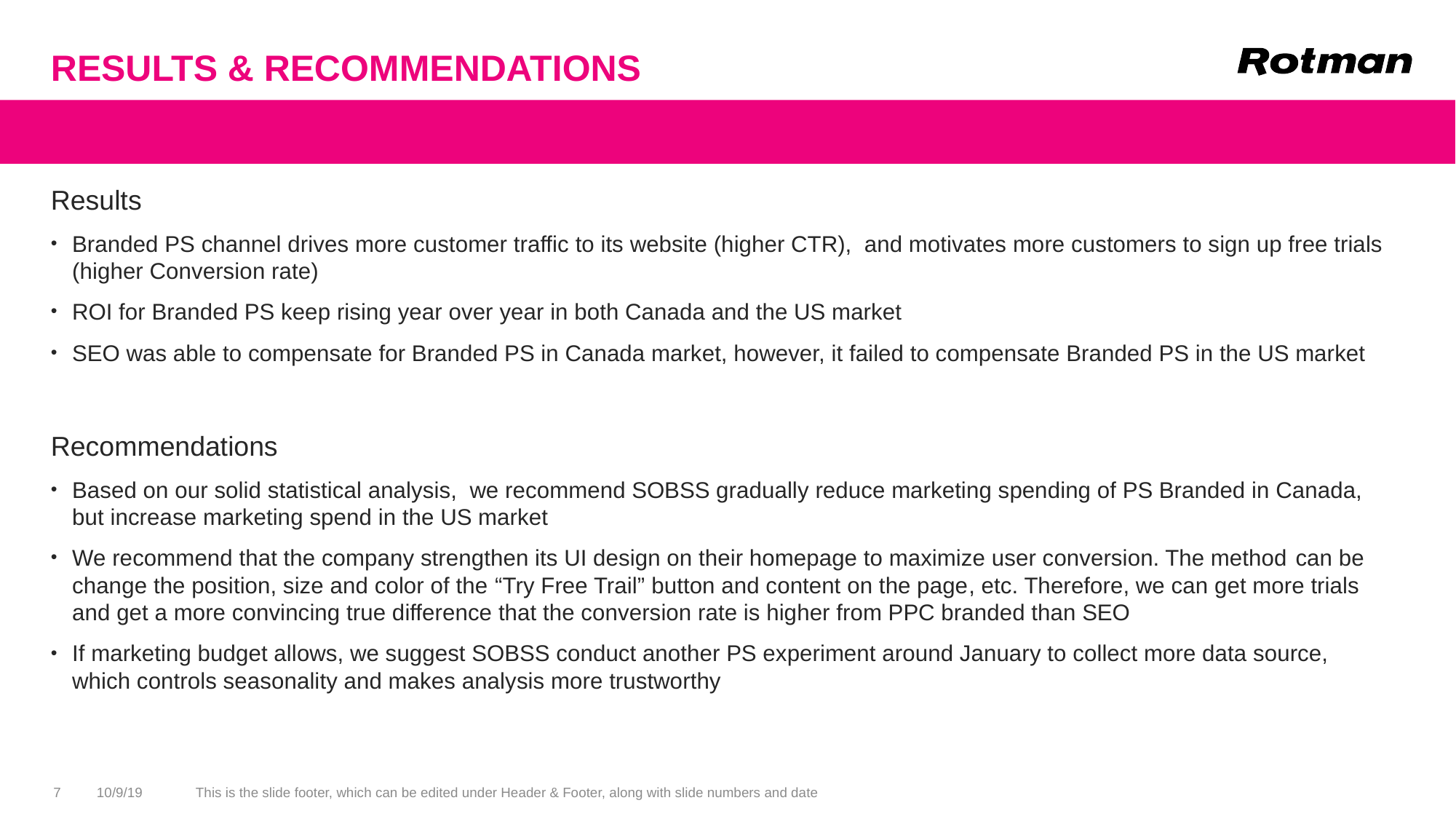

# RESULTS & RECOMMENDATIONS
Results
Branded PS channel drives more customer traffic to its website (higher CTR),  and motivates more customers to sign up free trials (higher Conversion rate)
ROI for Branded PS keep rising year over year in both Canada and the US market
SEO was able to compensate for Branded PS in Canada market, however, it failed to compensate Branded PS in the US market

Recommendations
Based on our solid statistical analysis,  we recommend SOBSS gradually reduce marketing spending of PS Branded in Canada, but increase marketing spend in the US market
We recommend that the company strengthen its UI design on their homepage to maximize user conversion. The method can be change the position, size and color of the “Try Free Trail” button and content on the page, etc. Therefore, we can get more trials and get a more convincing true difference that the conversion rate is higher from PPC branded than SEO
If marketing budget allows, we suggest SOBSS conduct another PS experiment around January to collect more data source, which controls seasonality and makes analysis more trustworthy

7
10/9/19
This is the slide footer, which can be edited under Header & Footer, along with slide numbers and date